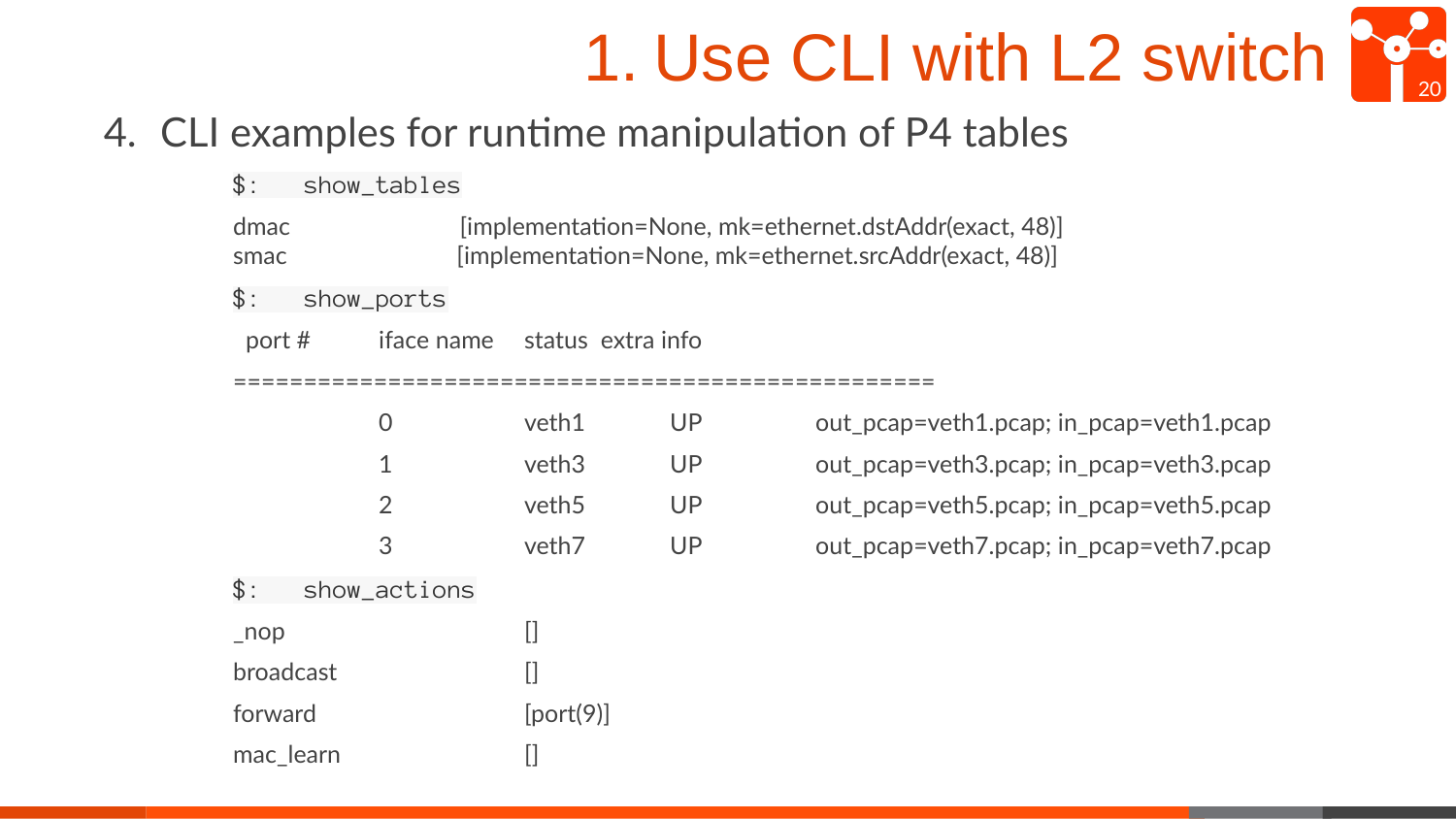

# Use CLI with L2 switch
20
CLI examples for runtime manipulation of P4 tables
$:   show_tables
dmac                           [implementation=None, mk=ethernet.dstAddr(exact, 48)]
smac                           [implementation=None, mk=ethernet.srcAddr(exact, 48)]
$:   show_ports
  port #   	iface name   	status  extra info
==================================================
	0        	veth1        	UP	out_pcap=veth1.pcap; in_pcap=veth1.pcap
	1        	veth3        	UP	out_pcap=veth3.pcap; in_pcap=veth3.pcap
	2        	veth5        	UP	out_pcap=veth5.pcap; in_pcap=veth5.pcap
	3        	veth7        	UP	out_pcap=veth7.pcap; in_pcap=veth7.pcap
$:   show_actions
_nop                       	[]
broadcast                  	[]
forward                    	[port(9)]
mac_learn                  	[]